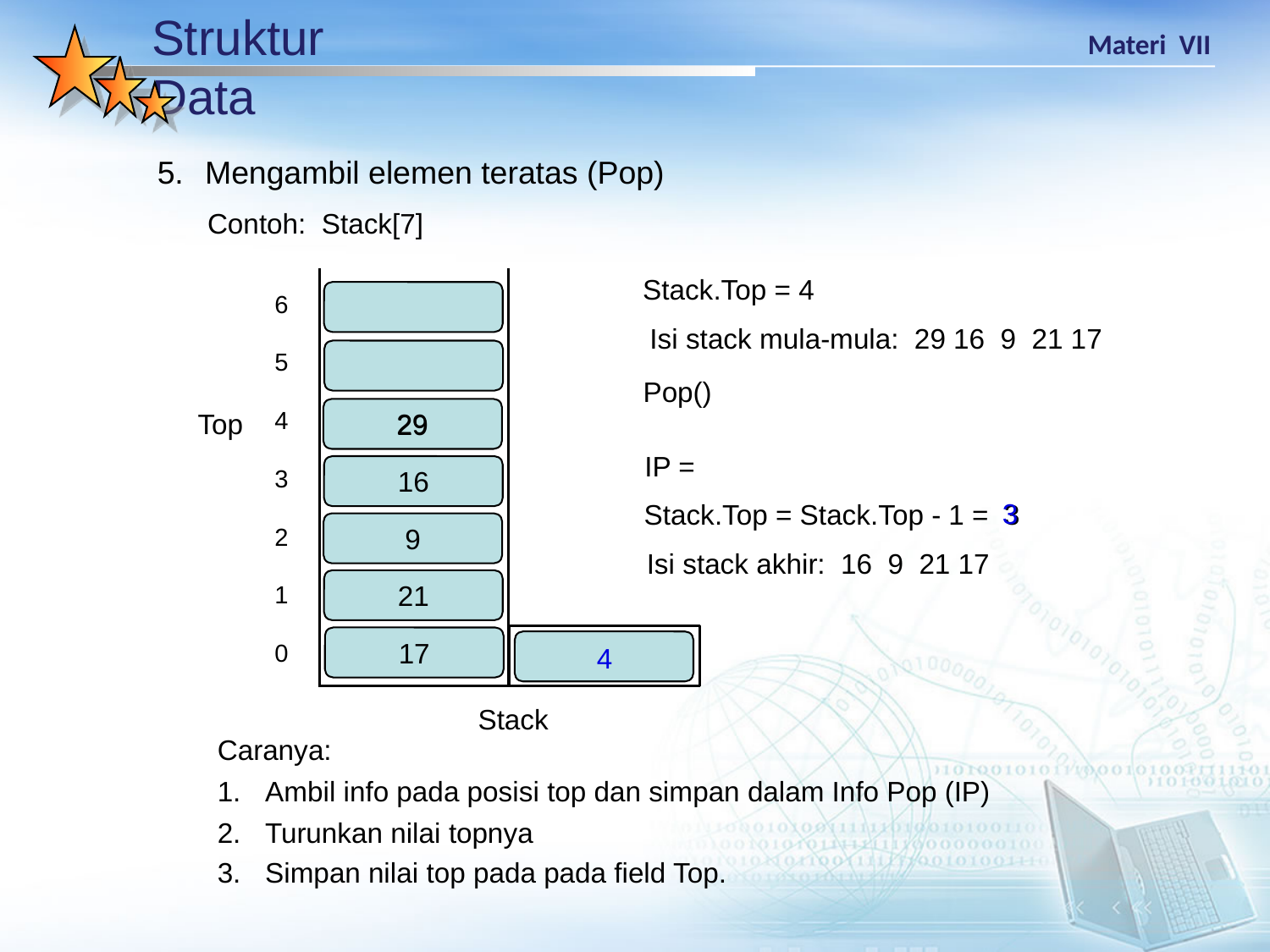

5.  	Mengambil elemen teratas (Pop)
Contoh:  Stack[7]
Stack.Top = 4

| 6 |
| --- |
| 5 |
| 4 |
| 3 |
| 2 |
| 1 |
| 0 |
Isi stack mula-mula:  29 16  9  21 17

Pop()
29
29
Top
IP =
16
3
Stack.Top = Stack.Top - 1 =  3
9
Isi stack akhir:  16  9  21 17
21

17

4
Stack
Caranya:
1.  	Ambil info pada posisi top dan simpan dalam Info Pop (IP)
2.  	Turunkan nilai topnya
3.  	Simpan nilai top pada pada field Top.